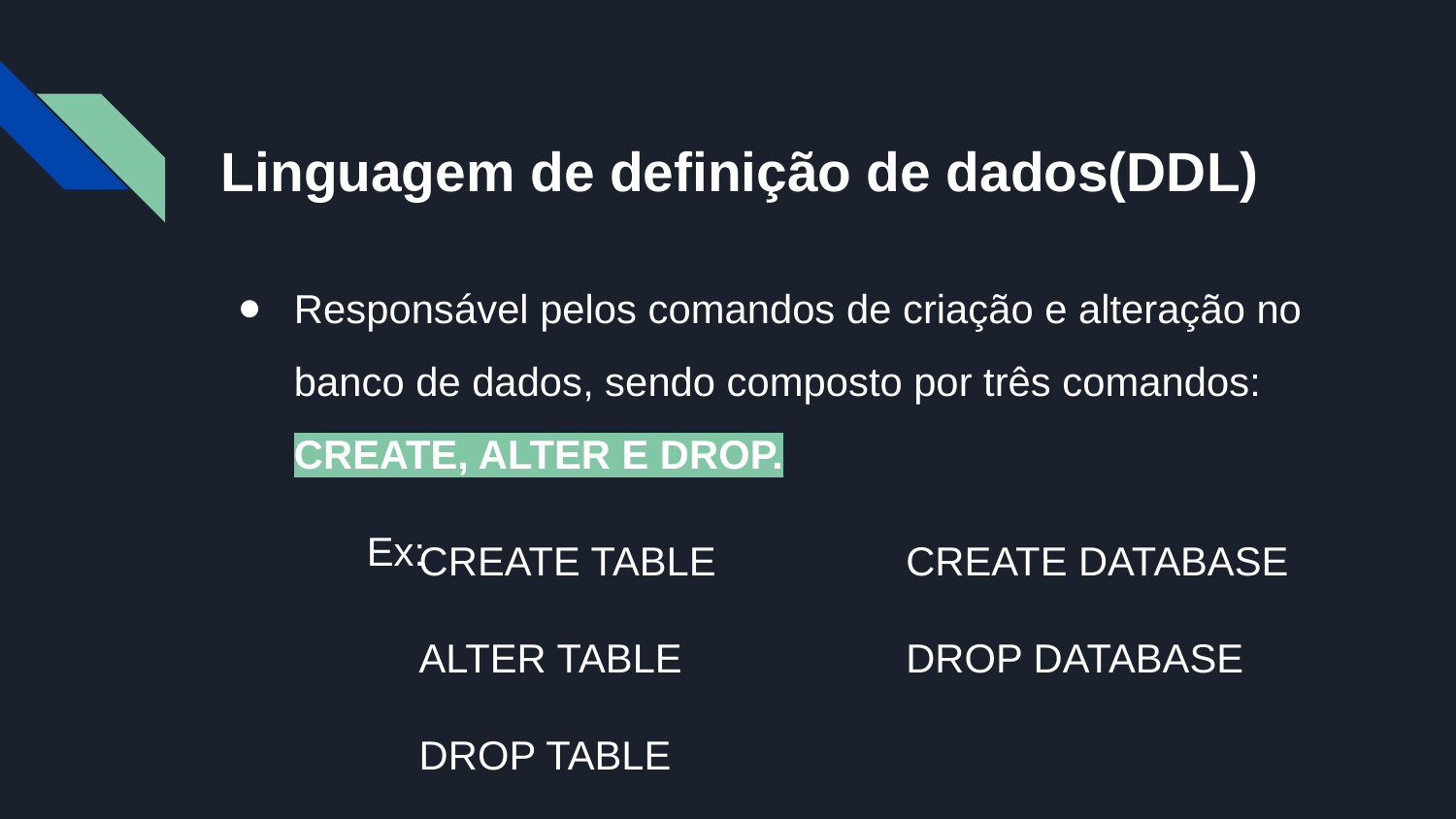

# Linguagem de definição de dados(DDL)
Responsável pelos comandos de criação e alteração no banco de dados, sendo composto por três comandos: CREATE, ALTER E DROP.
	Ex:

CREATE TABLE
ALTER TABLE
DROP TABLE

CREATE DATABASE
DROP DATABASE